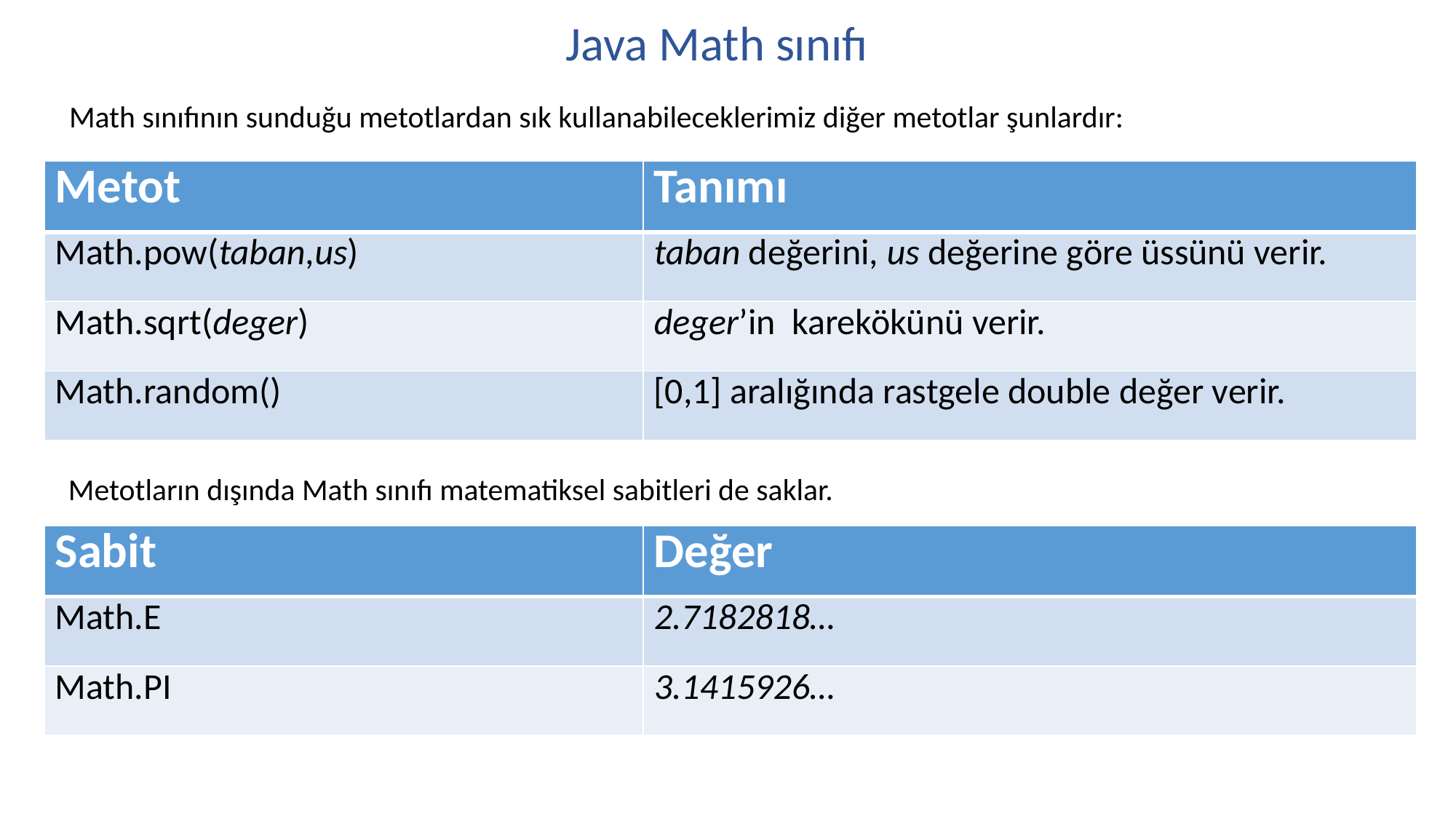

Java Math sınıfı
Math sınıfının sunduğu metotlardan sık kullanabileceklerimiz diğer metotlar şunlardır:
| Metot | Tanımı |
| --- | --- |
| Math.pow(taban,us) | taban değerini, us değerine göre üssünü verir. |
| Math.sqrt(deger) | deger’in karekökünü verir. |
| Math.random() | [0,1] aralığında rastgele double değer verir. |
Metotların dışında Math sınıfı matematiksel sabitleri de saklar.
| Sabit | Değer |
| --- | --- |
| Math.E | 2.7182818… |
| Math.PI | 3.1415926… |